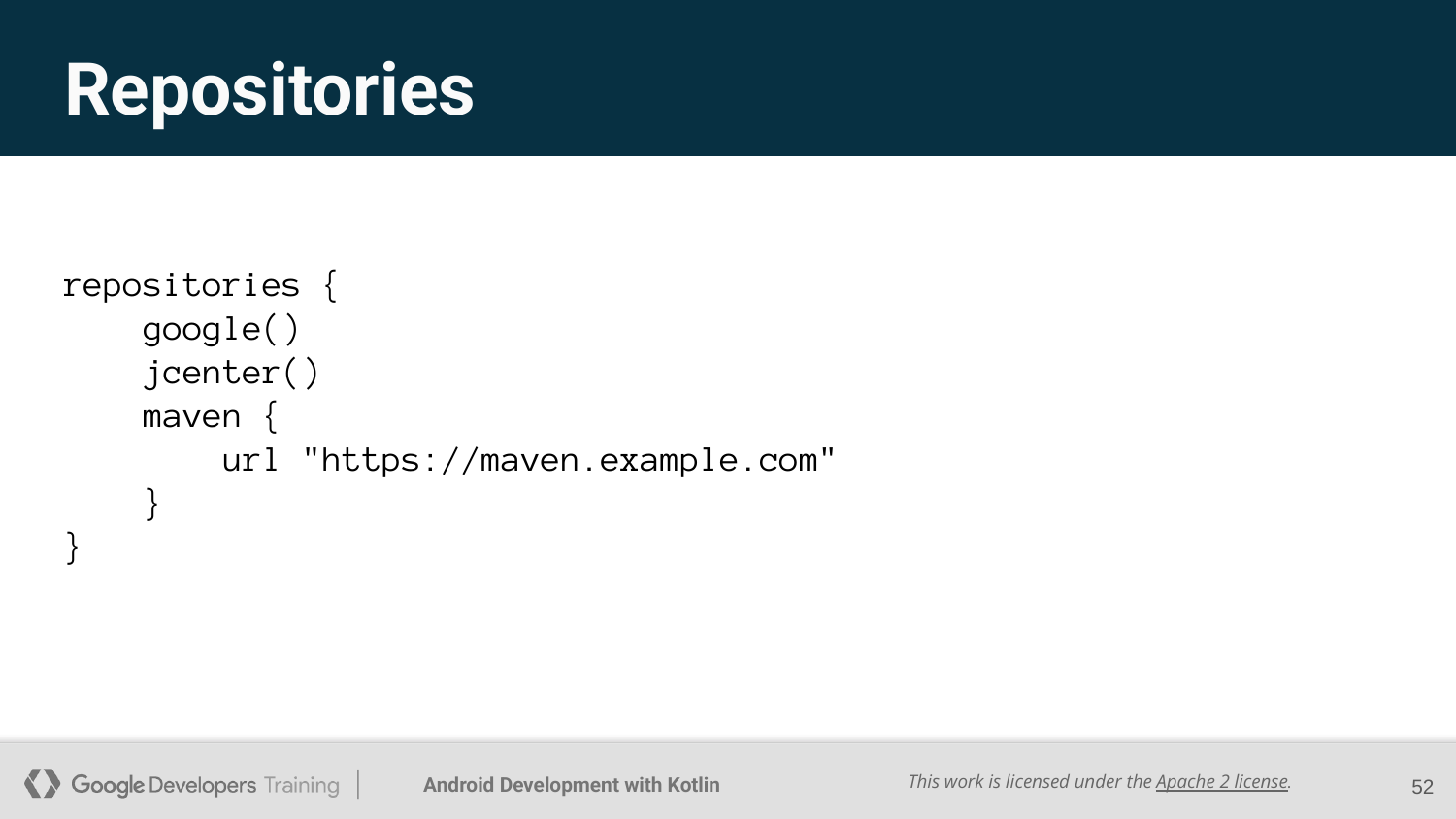

# Repositories

repositories {
    google()
    jcenter()
    maven {
        url "https://maven.example.com"
    }
}
52